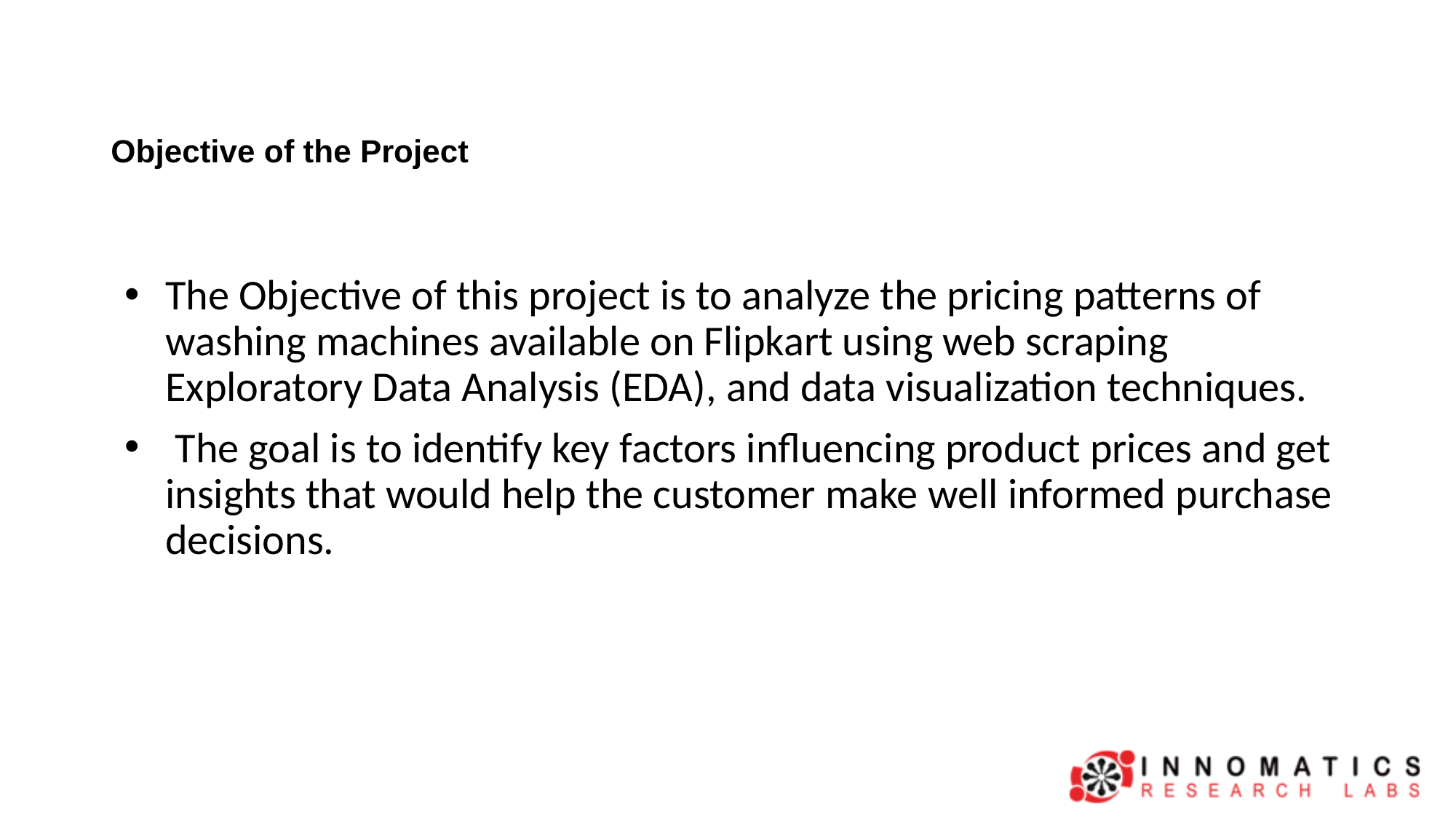

# Objective of the Project
The Objective of this project is to analyze the pricing patterns of washing machines available on Flipkart using web scraping Exploratory Data Analysis (EDA), and data visualization techniques.
 The goal is to identify key factors influencing product prices and get insights that would help the customer make well informed purchase decisions.